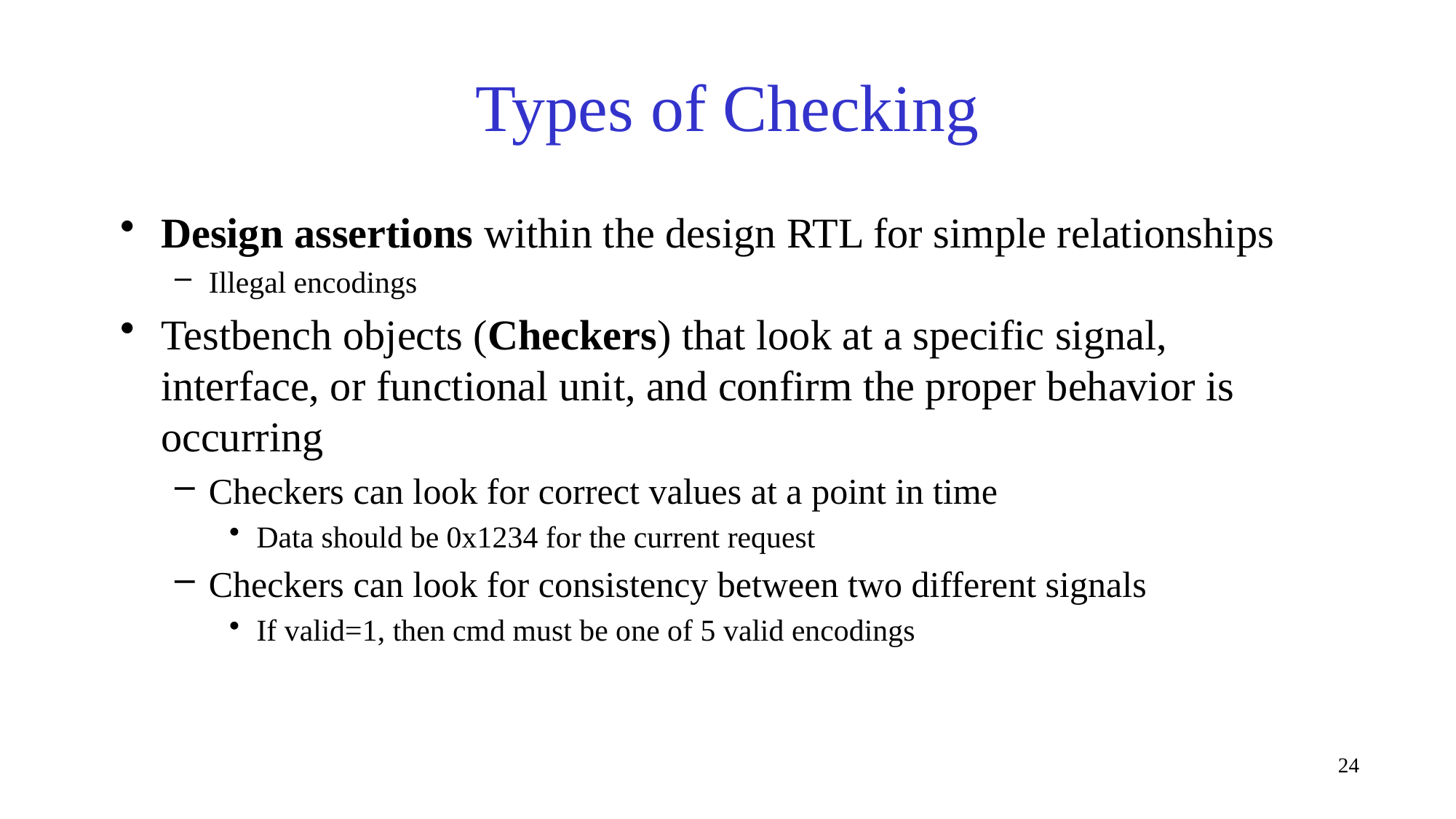

# Types of Checking
Design assertions within the design RTL for simple relationships
Illegal encodings
Testbench objects (Checkers) that look at a specific signal, interface, or functional unit, and confirm the proper behavior is occurring
Checkers can look for correct values at a point in time
Data should be 0x1234 for the current request
Checkers can look for consistency between two different signals
If valid=1, then cmd must be one of 5 valid encodings